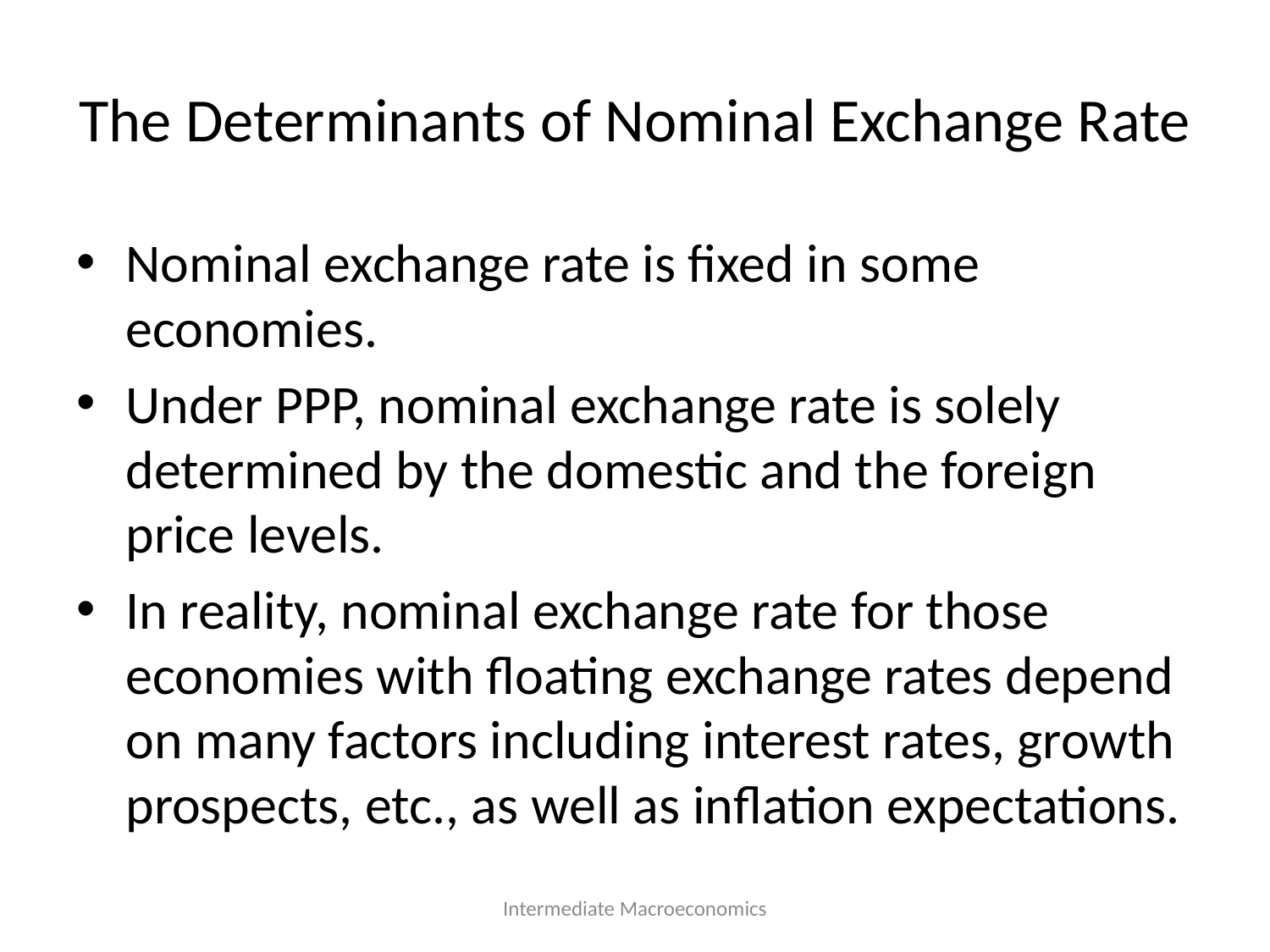

# The Determinants of Nominal Exchange Rate
Nominal exchange rate is fixed in some economies.
Under PPP, nominal exchange rate is solely determined by the domestic and the foreign price levels.
In reality, nominal exchange rate for those economies with floating exchange rates depend on many factors including interest rates, growth prospects, etc., as well as inflation expectations.
Intermediate Macroeconomics